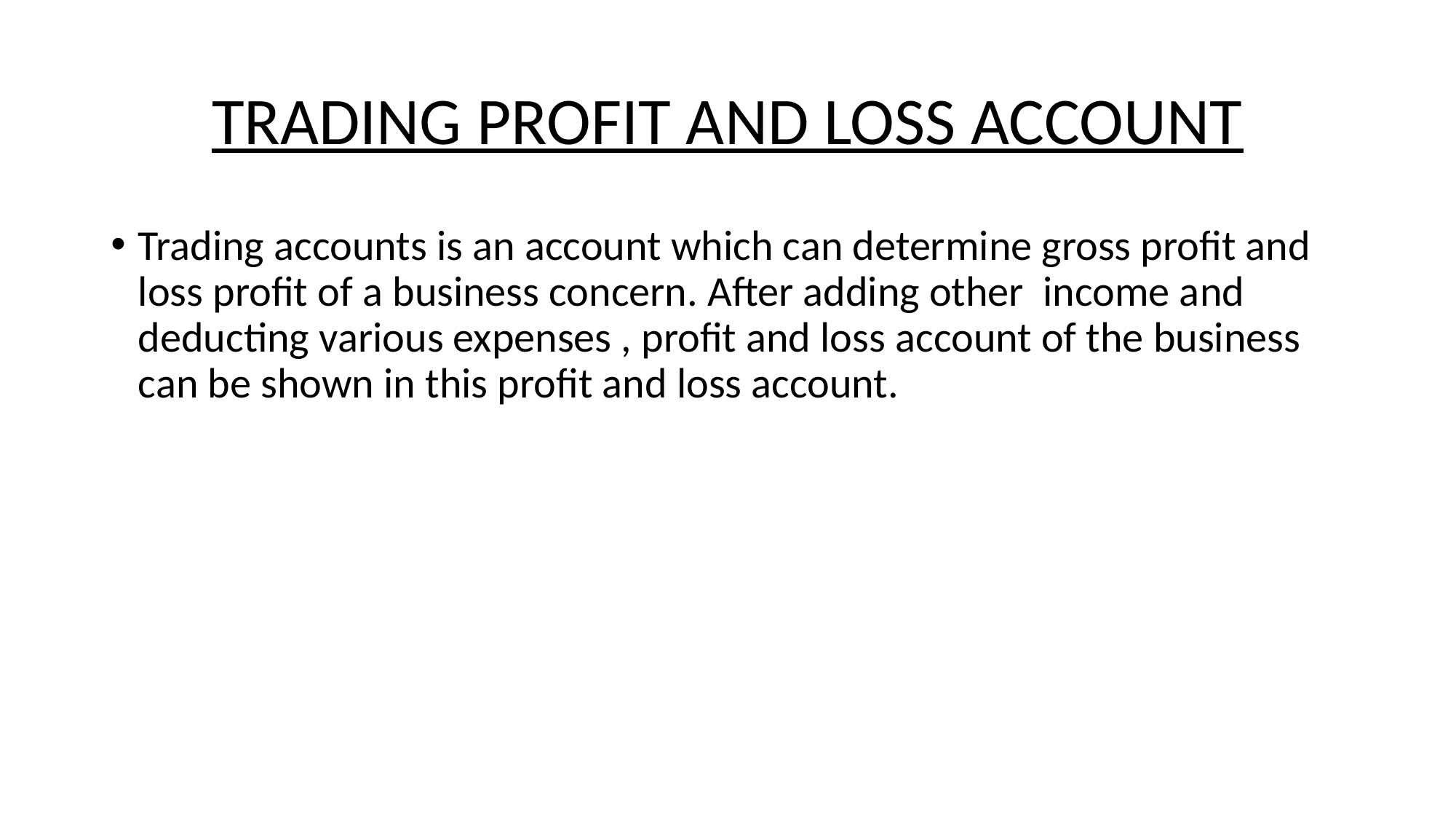

# TRADING PROFIT AND LOSS ACCOUNT
Trading accounts is an account which can determine gross profit and loss profit of a business concern. After adding other  income and deducting various expenses , profit and loss account of the business can be shown in this profit and loss account.